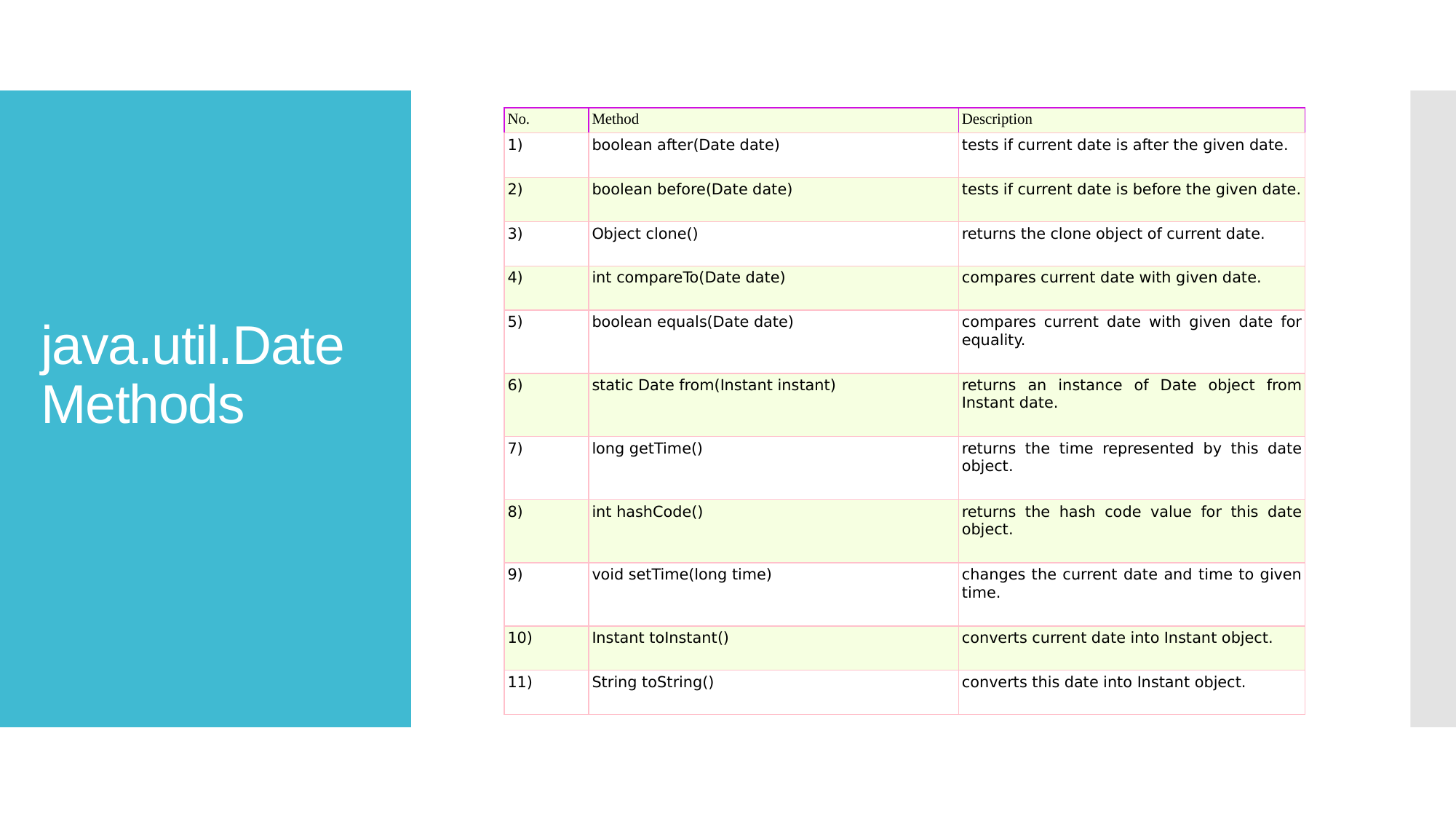

| No. | Method | Description |
| --- | --- | --- |
| 1) | boolean after(Date date) | tests if current date is after the given date. |
| 2) | boolean before(Date date) | tests if current date is before the given date. |
| 3) | Object clone() | returns the clone object of current date. |
| 4) | int compareTo(Date date) | compares current date with given date. |
| 5) | boolean equals(Date date) | compares current date with given date for equality. |
| 6) | static Date from(Instant instant) | returns an instance of Date object from Instant date. |
| 7) | long getTime() | returns the time represented by this date object. |
| 8) | int hashCode() | returns the hash code value for this date object. |
| 9) | void setTime(long time) | changes the current date and time to given time. |
| 10) | Instant toInstant() | converts current date into Instant object. |
| 11) | String toString() | converts this date into Instant object. |
# java.util.Date Methods